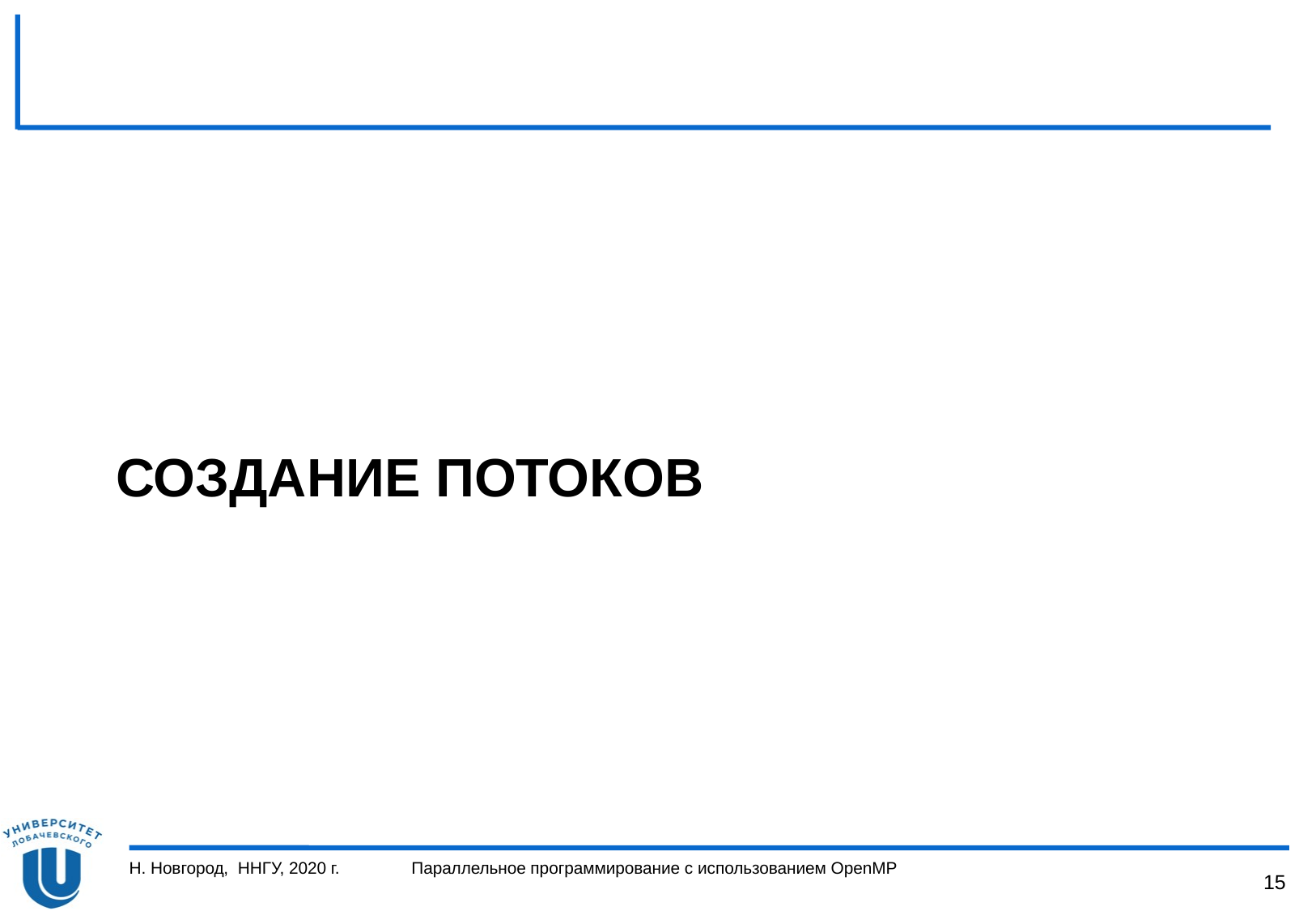

# СОЗДАНИЕ ПОТОКОВ
Н. Новгород,  ННГУ, 2020 г.
Параллельное программирование с использованием OpenMP
15